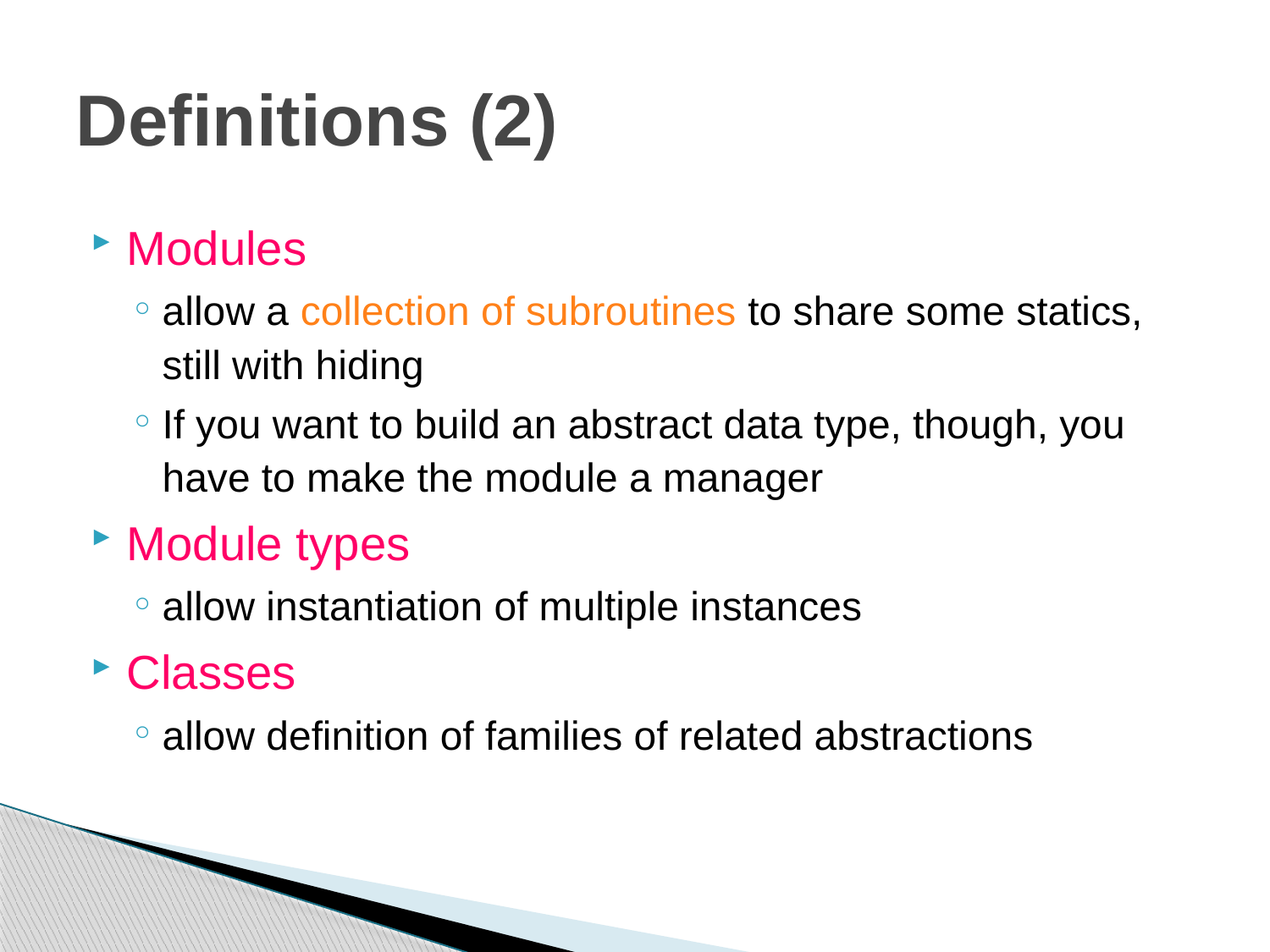

# Definitions (2)
Modules
allow a collection of subroutines to share some statics, still with hiding
If you want to build an abstract data type, though, you have to make the module a manager
Module types
allow instantiation of multiple instances
Classes
allow definition of families of related abstractions